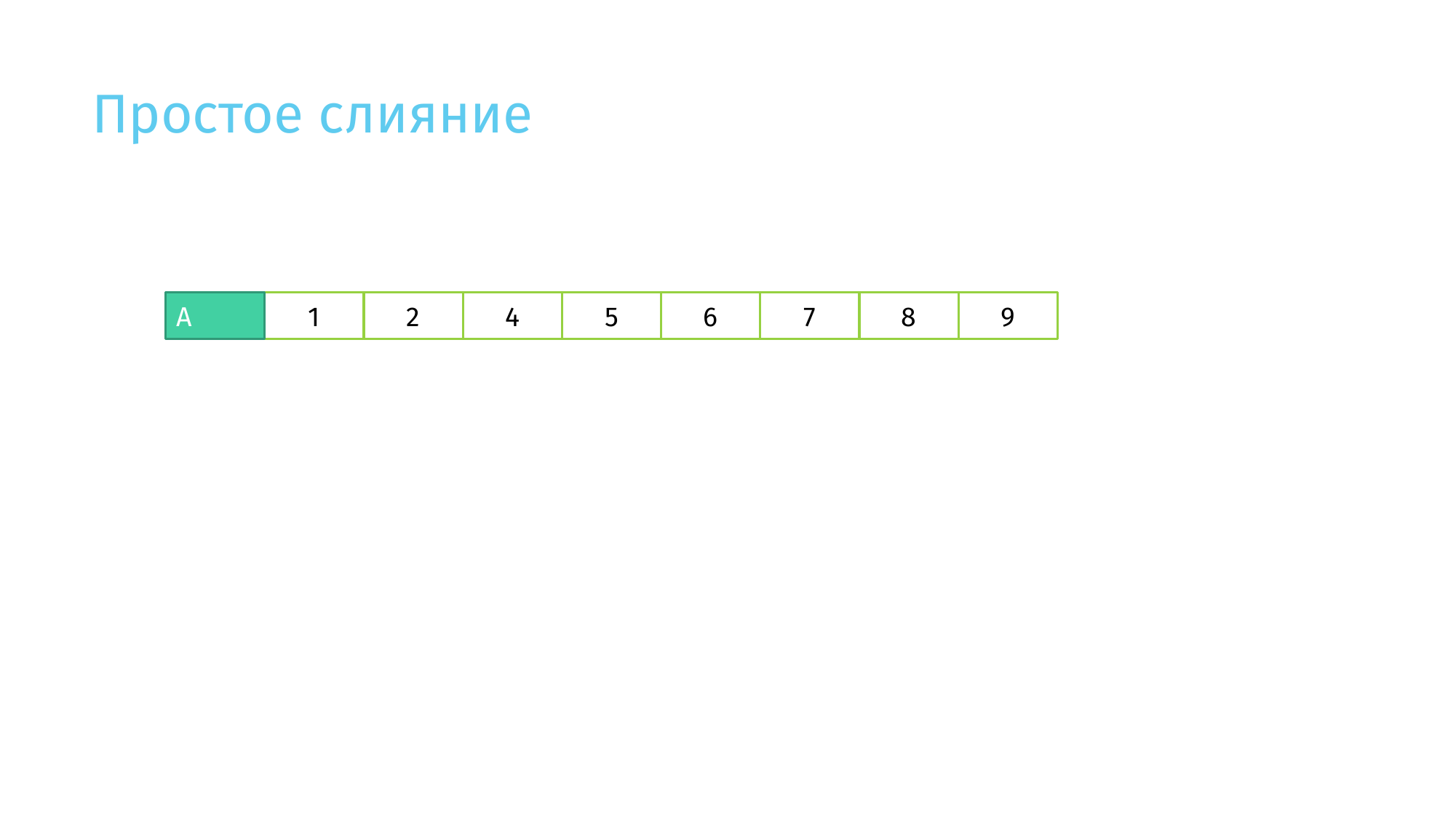

# Простое слияние
A
5
9
4
8
2
7
1
6